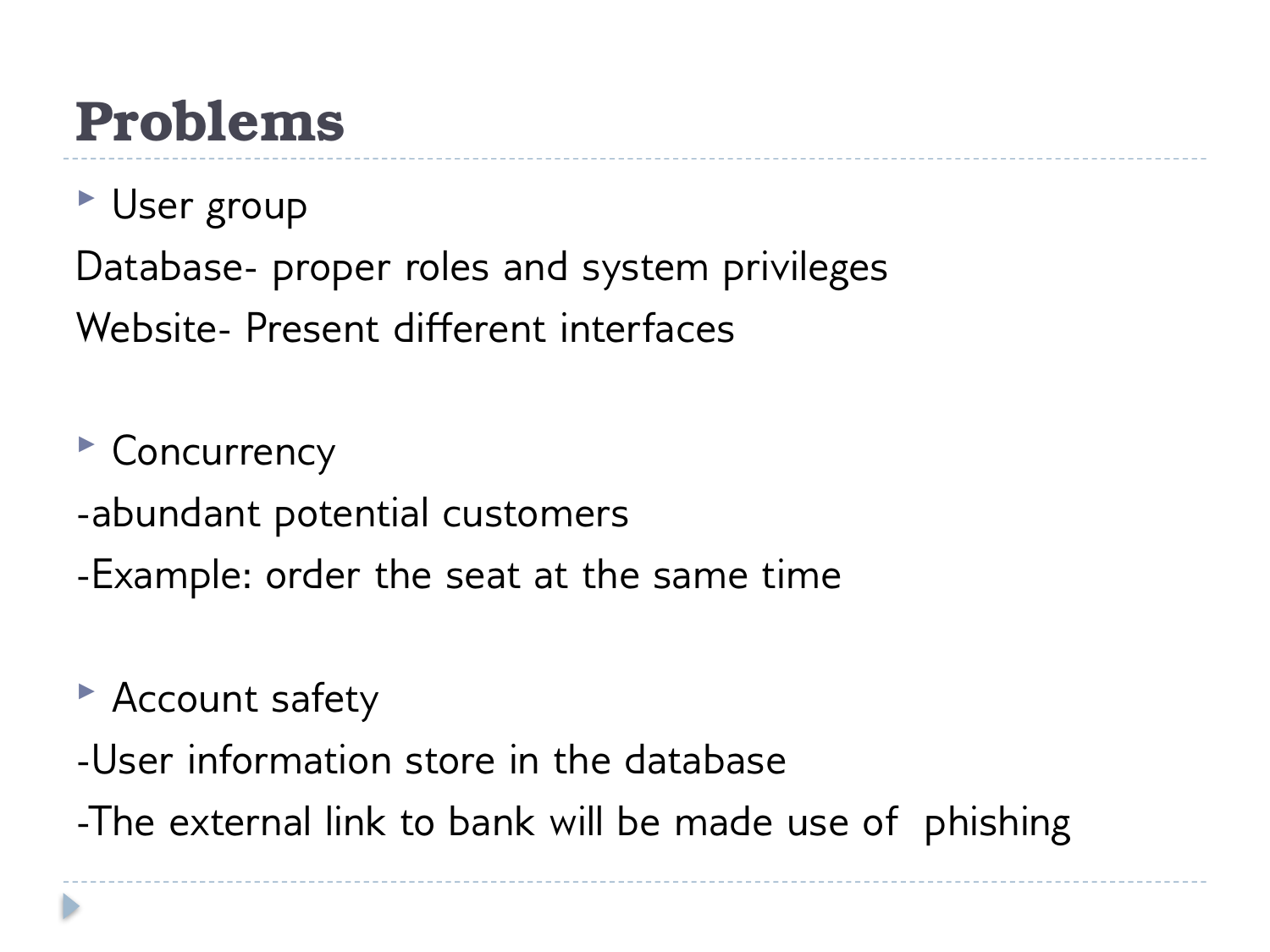

# Problems
User group
Database- proper roles and system privileges
Website- Present different interfaces

Concurrency
-abundant potential customers
-Example: order the seat at the same time

Account safety
-User information store in the database
-The external link to bank will be made use of  phishing